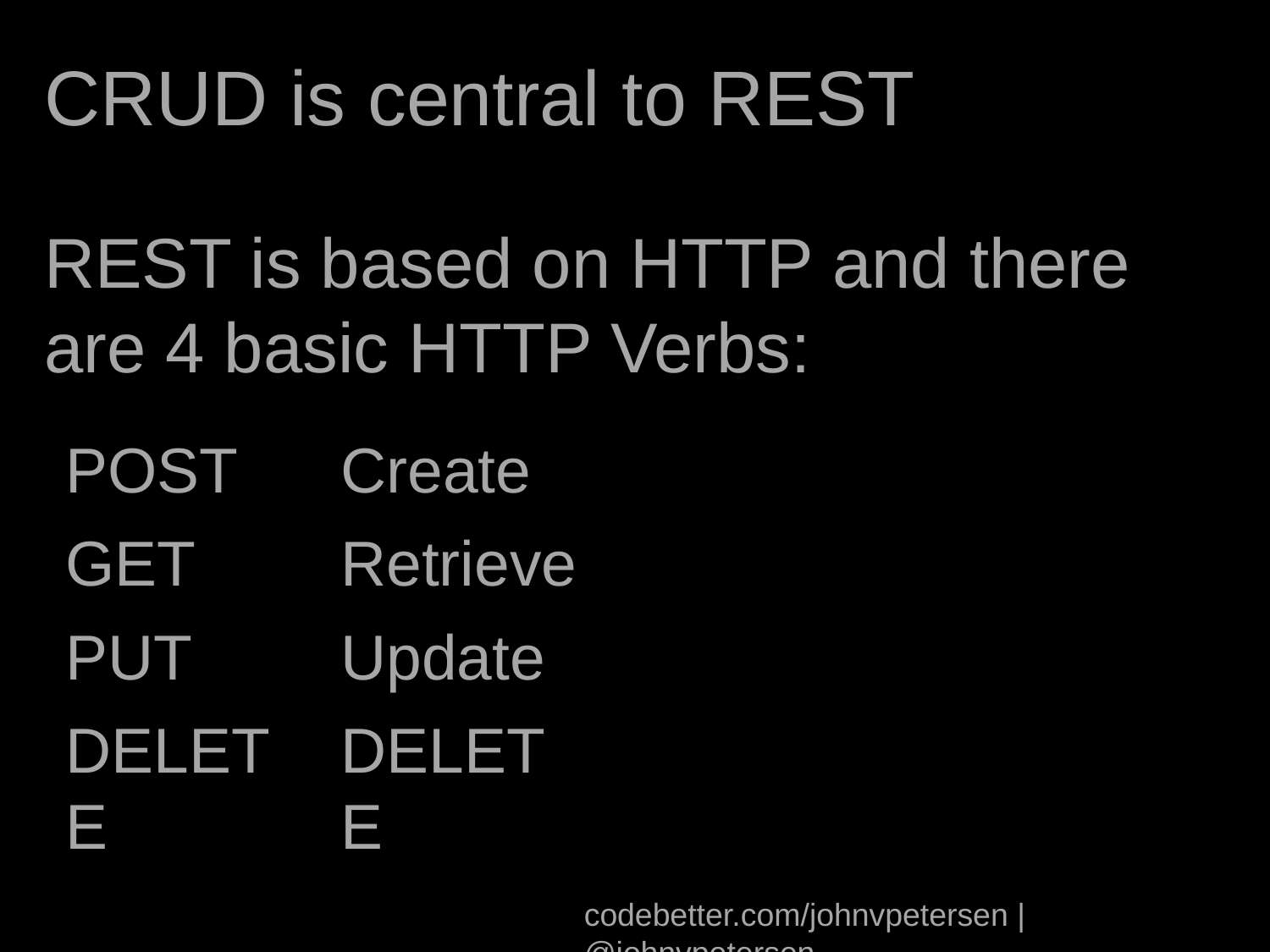

# CRUD is central to REST
REST is based on HTTP and there are 4 basic HTTP Verbs:
POST
Create
GET
Retrieve
PUT
Update
DELETE
DELETE
codebetter.com/johnvpetersen | @johnvpetersen